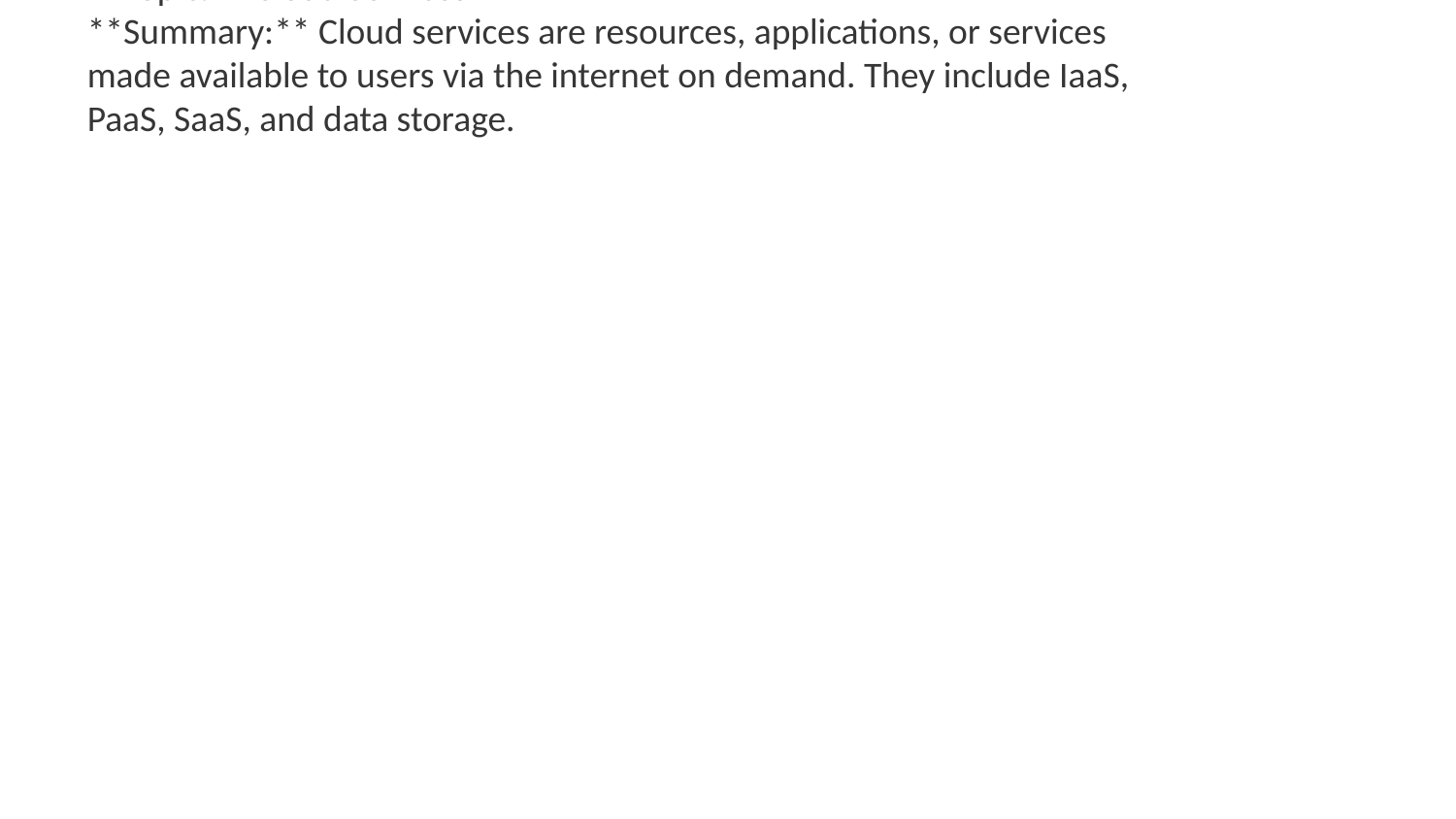

**Topic:** Cloud Services
**Summary:** Cloud services are resources, applications, or services made available to users via the internet on demand. They include IaaS, PaaS, SaaS, and data storage.